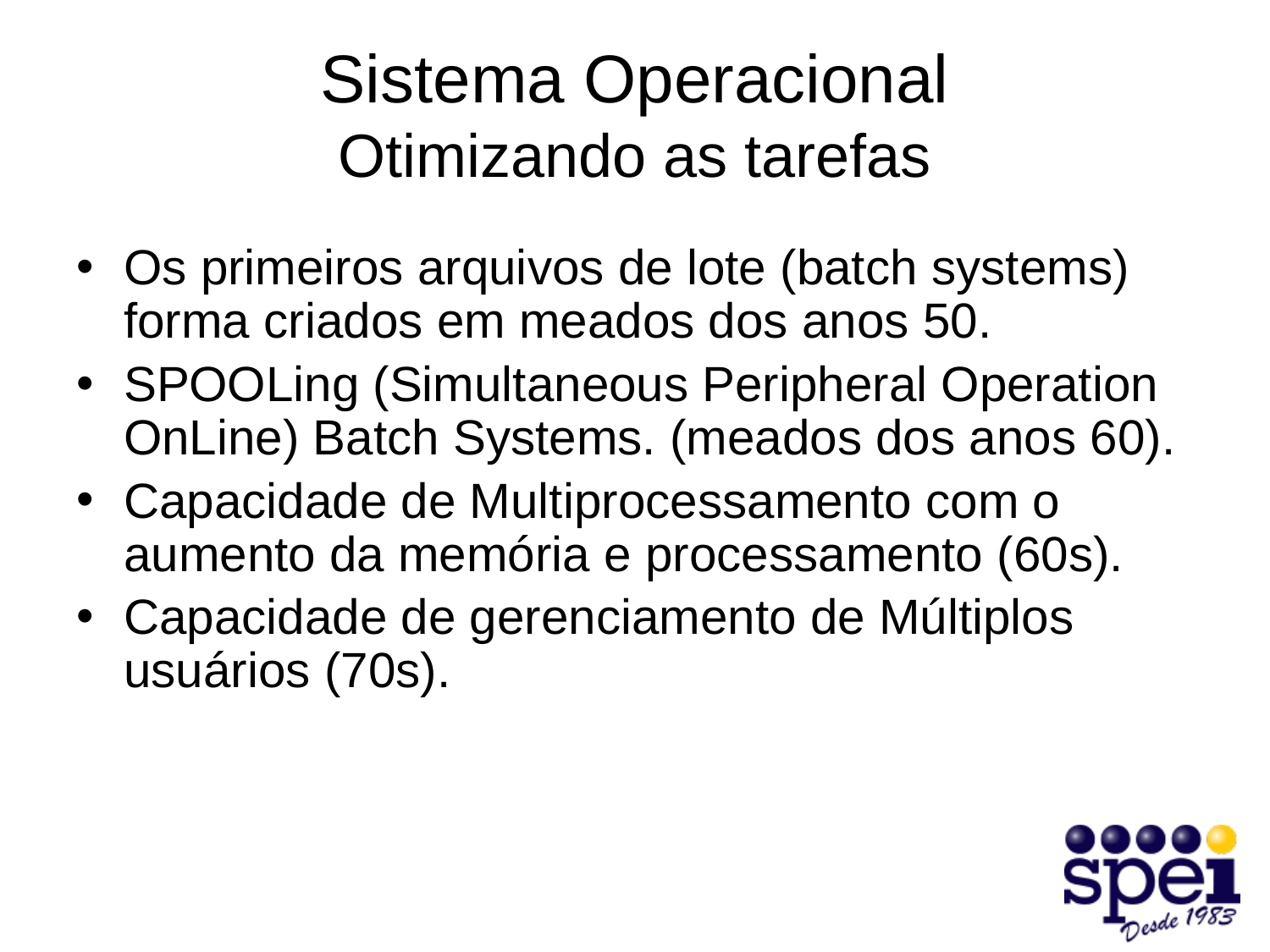

# Sistema Operacional Otimizando as tarefas
Os primeiros arquivos de lote (batch systems) forma criados em meados dos anos 50.
SPOOLing (Simultaneous Peripheral Operation OnLine) Batch Systems. (meados dos anos 60).
Capacidade de Multiprocessamento com o aumento da memória e processamento (60s).
Capacidade de gerenciamento de Múltiplos usuários (70s).